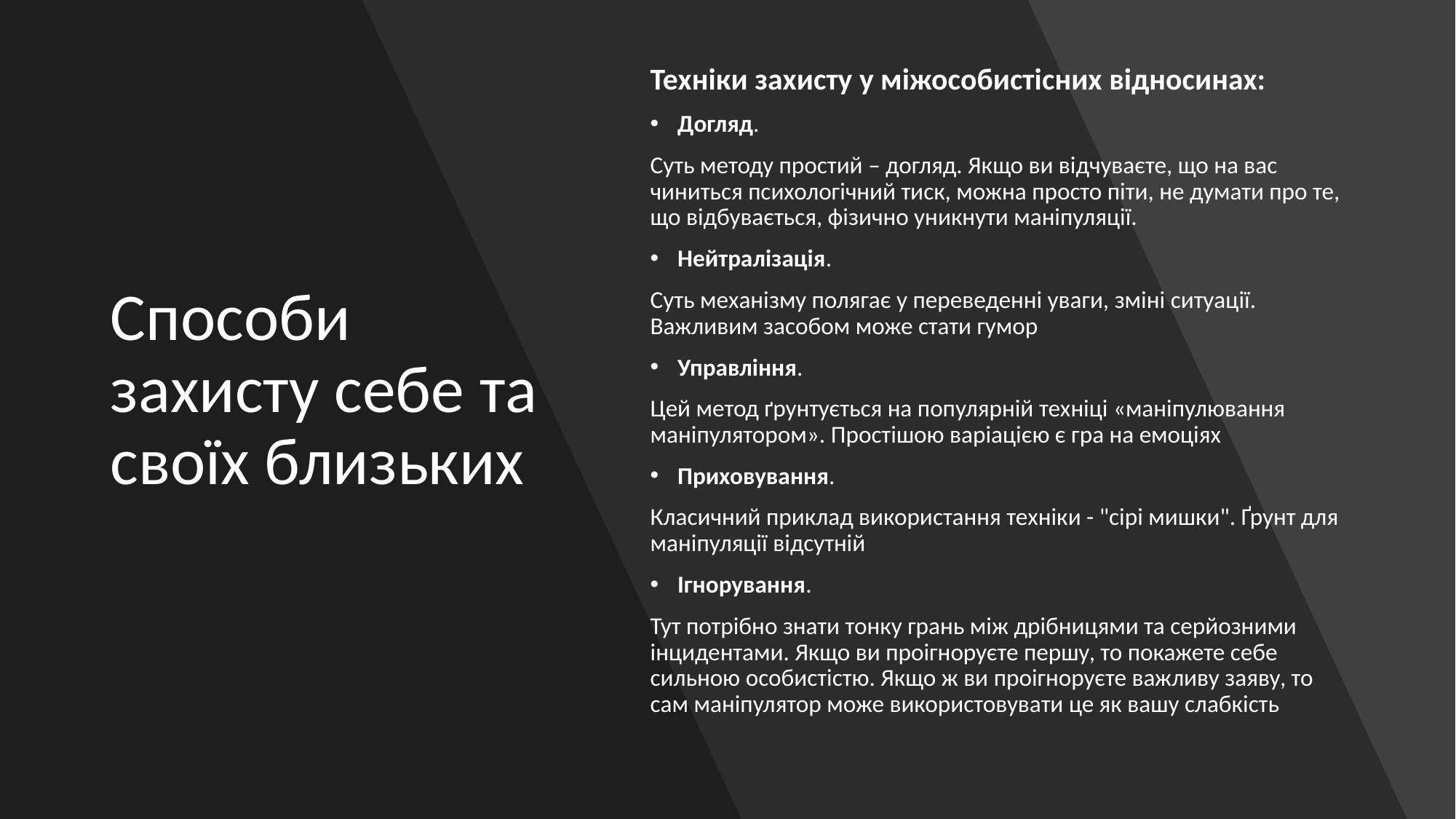

# Способи захисту себе та своїх близьких
Техніки захисту у міжособистісних відносинах:
Догляд.
Суть методу простий – догляд. Якщо ви відчуваєте, що на вас чиниться психологічний тиск, можна просто піти, не думати про те, що відбувається, фізично уникнути маніпуляції.
Нейтралізація.
Суть механізму полягає у переведенні уваги, зміні ситуації. Важливим засобом може стати гумор
Управління.
Цей метод ґрунтується на популярній техніці «маніпулювання маніпулятором». Простішою варіацією є гра на емоціях
Приховування.
Класичний приклад використання техніки - "сірі мишки". Ґрунт для маніпуляції відсутній
Ігнорування.
Тут потрібно знати тонку грань між дрібницями та серйозними інцидентами. Якщо ви проігноруєте першу, то покажете себе сильною особистістю. Якщо ж ви проігноруєте важливу заяву, то сам маніпулятор може використовувати це як вашу слабкість